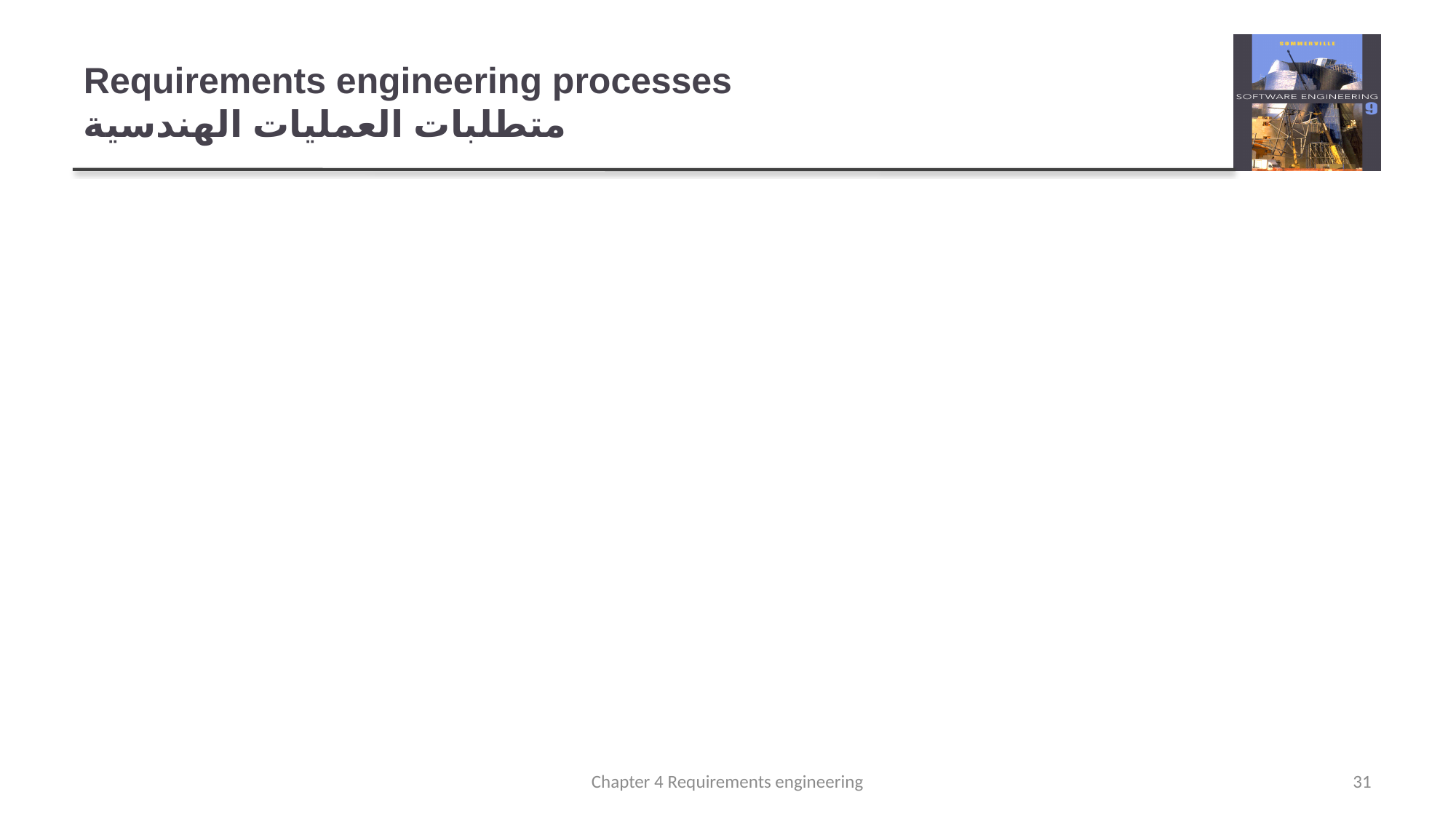

# Requirements engineering processes متطلبات العمليات الهندسية
The processes used for RE vary widely depending on the application domain, the people involved and the organisation developing the requirements.
تختلف العمليات المستخدمة في الطاقة المتجددة بشكل كبير اعتمادًا على مجال التطبيق والأشخاص المعنيين والمنظمة التي تطور المتطلبات.
However, there are a number of generic activities common to all processes
ومع ذلك ، هناك عدد من الأنشطة العامة المشتركة بين جميع العمليات
Requirements elicitation;
متطلبات الاستنباط؛
Requirements analysis;
تحليل المتطلبات؛
Requirements validation;
التحقق من المتطلبات
Requirements management.
إدارة متطلبات.
In practice, RE is an iterative activity in which these processes are interleaved.
في الممارسة العملية ، الطاقة المتجددة هي نشاط تكراري يتم فيه تشذير هذه العمليات.

Chapter 4 Requirements engineering
31